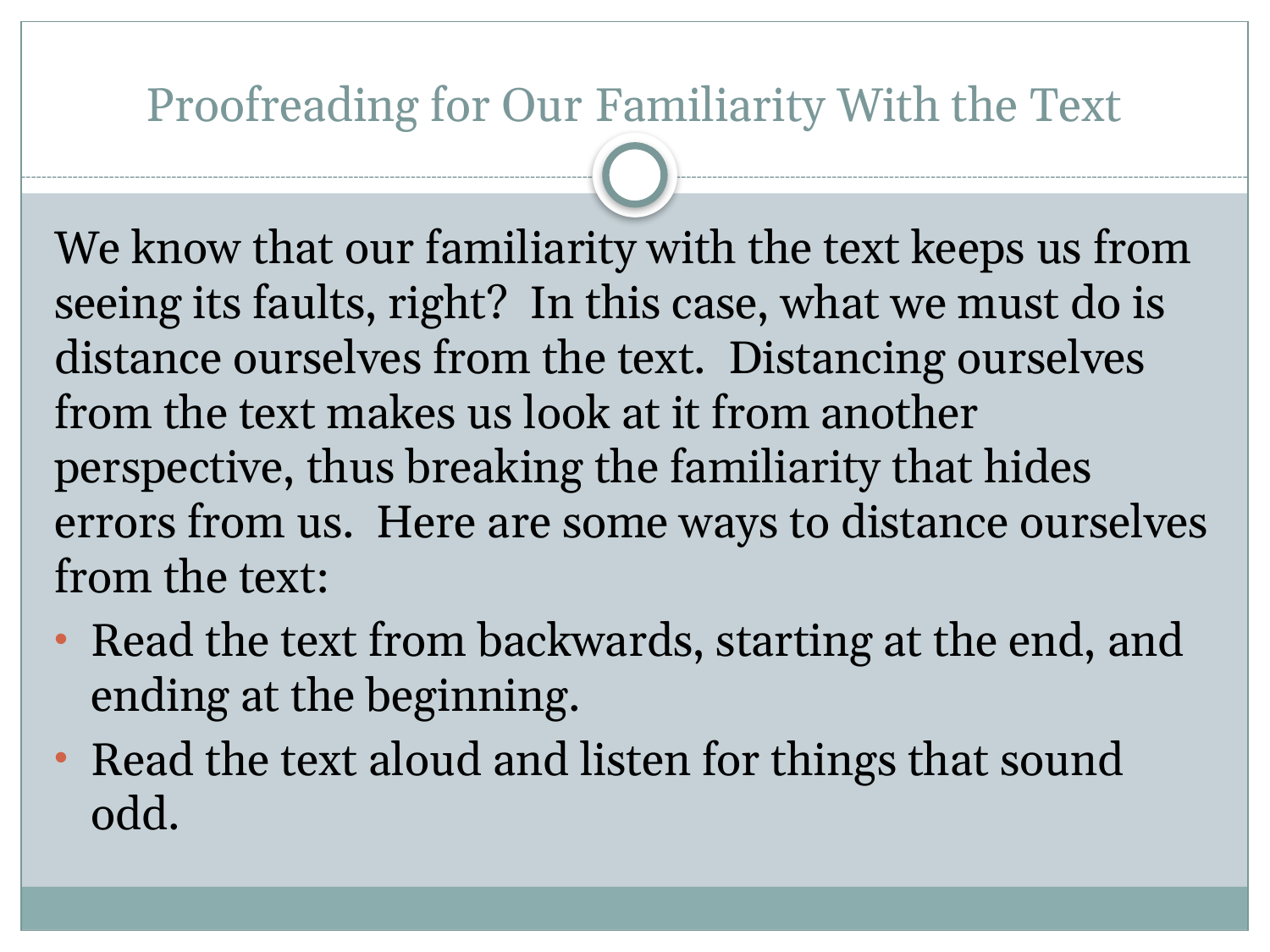

# Proofreading for Our Familiarity With the Text
We know that our familiarity with the text keeps us from seeing its faults, right?  In this case, what we must do is distance ourselves from the text.  Distancing ourselves from the text makes us look at it from another perspective, thus breaking the familiarity that hides errors from us.  Here are some ways to distance ourselves from the text:
Read the text from backwards, starting at the end, and ending at the beginning.
Read the text aloud and listen for things that sound odd.